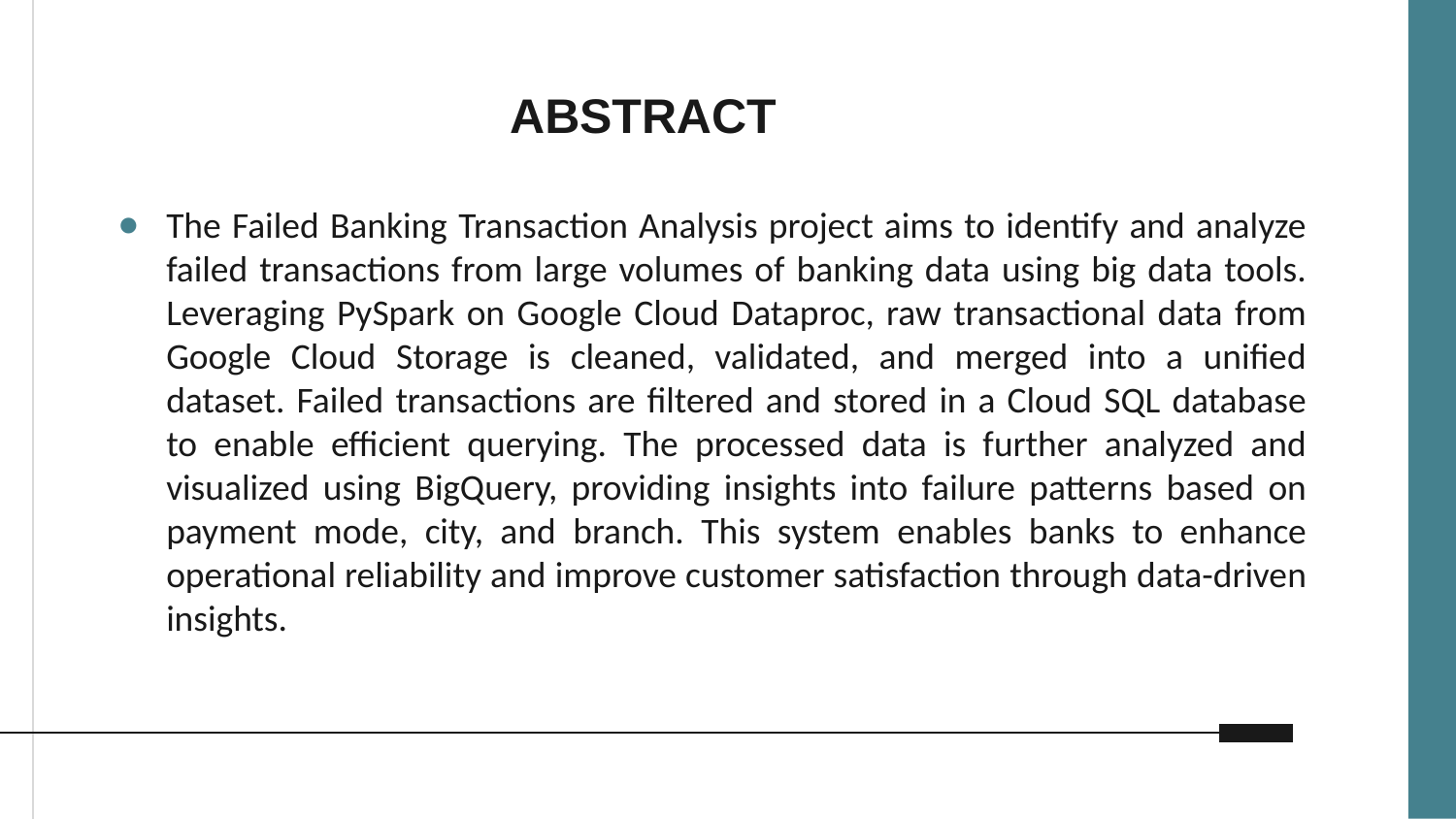

# ABSTRACT

The Failed Banking Transaction Analysis project aims to identify and analyze failed transactions from large volumes of banking data using big data tools. Leveraging PySpark on Google Cloud Dataproc, raw transactional data from Google Cloud Storage is cleaned, validated, and merged into a unified dataset. Failed transactions are filtered and stored in a Cloud SQL database to enable efficient querying. The processed data is further analyzed and visualized using BigQuery, providing insights into failure patterns based on payment mode, city, and branch. This system enables banks to enhance operational reliability and improve customer satisfaction through data-driven insights.